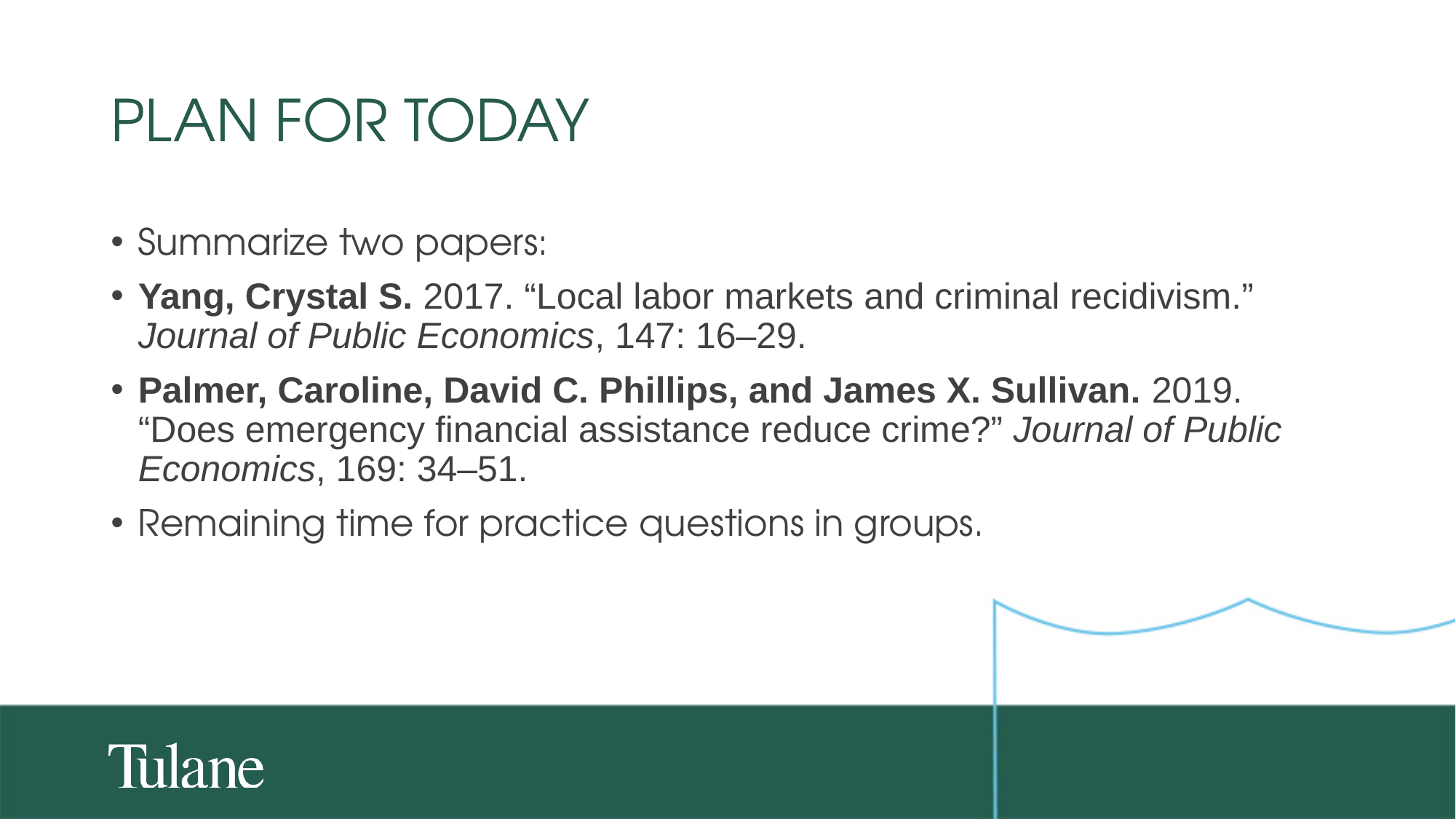

# Plan for today
Summarize two papers:
Yang, Crystal S. 2017. “Local labor markets and criminal recidivism.” Journal of Public Economics, 147: 16–29.
Palmer, Caroline, David C. Phillips, and James X. Sullivan. 2019. “Does emergency financial assistance reduce crime?” Journal of Public Economics, 169: 34–51.
Remaining time for practice questions in groups.